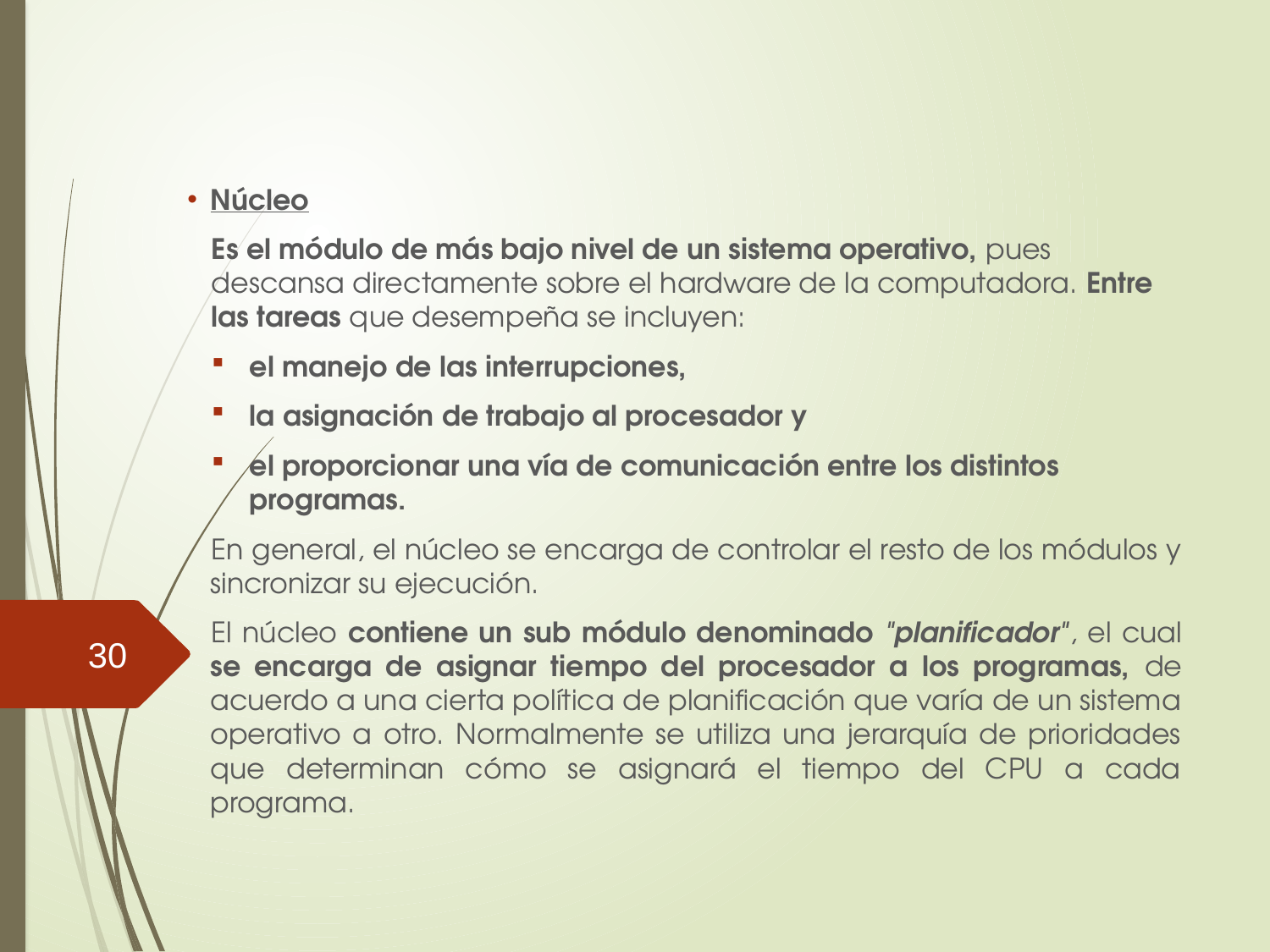

Núcleo
Es el módulo de más bajo nivel de un sistema operativo, pues descansa directamente sobre el hardware de la computadora. Entre las tareas que desempeña se incluyen:
el manejo de las interrupciones,
la asignación de trabajo al procesador y
el proporcionar una vía de comunicación entre los distintos programas.
En general, el núcleo se encarga de controlar el resto de los módulos y sincronizar su ejecución.
El núcleo contiene un sub módulo denominado "planificador", el cual se encarga de asignar tiempo del procesador a los programas, de acuerdo a una cierta política de planificación que varía de un sistema operativo a otro. Normalmente se utiliza una jerarquía de prioridades que determinan cómo se asignará el tiempo del CPU a cada programa.

30